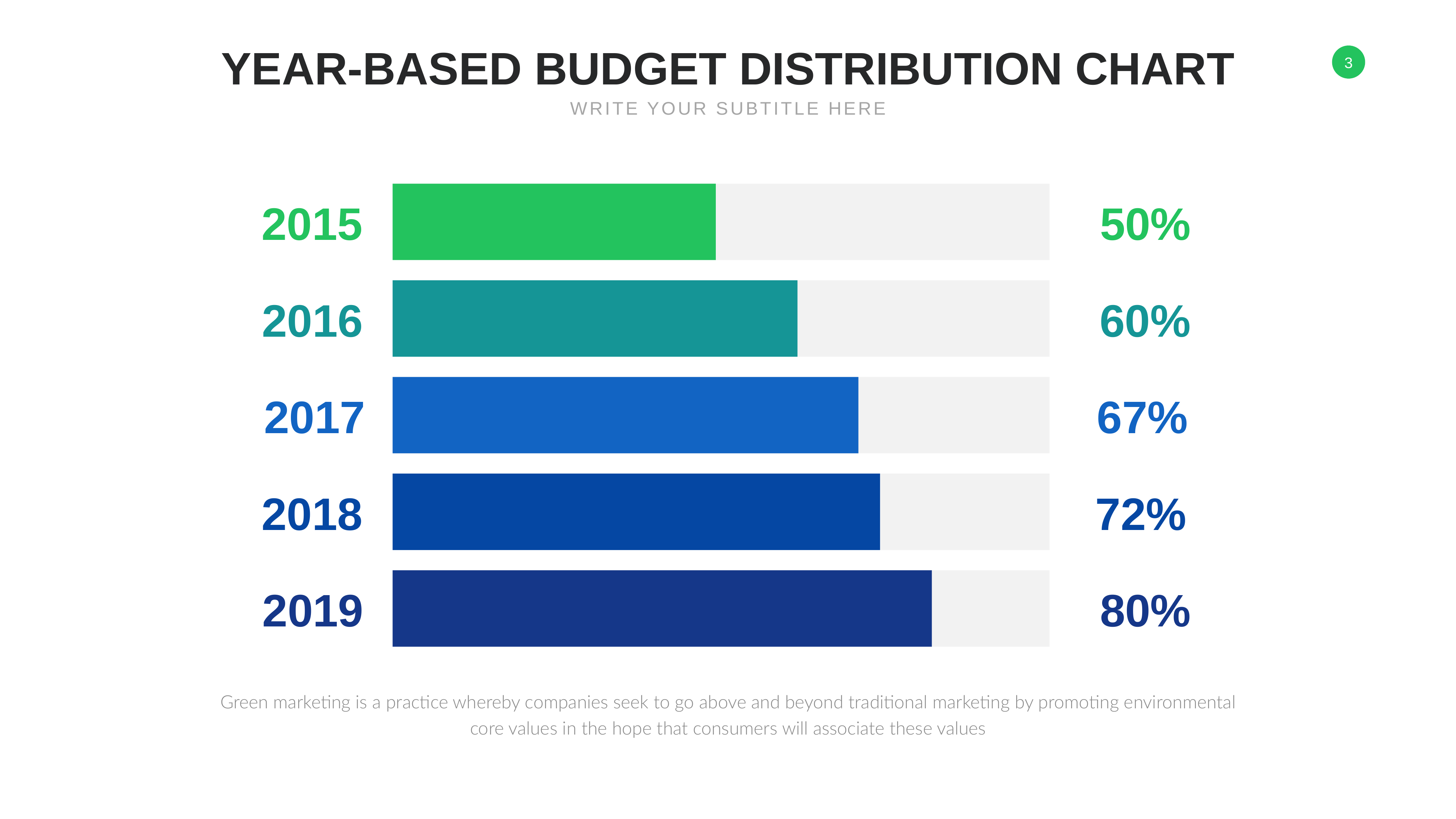

YEAR-BASED BUDGET DISTRIBUTION CHART
WRITE YOUR SUBTITLE HERE

2015
50%

2016
60%

2017
67%

2018
72%

2019
80%
Green marketing is a practice whereby companies seek to go above and beyond traditional marketing by promoting environmental core values in the hope that consumers will associate these values